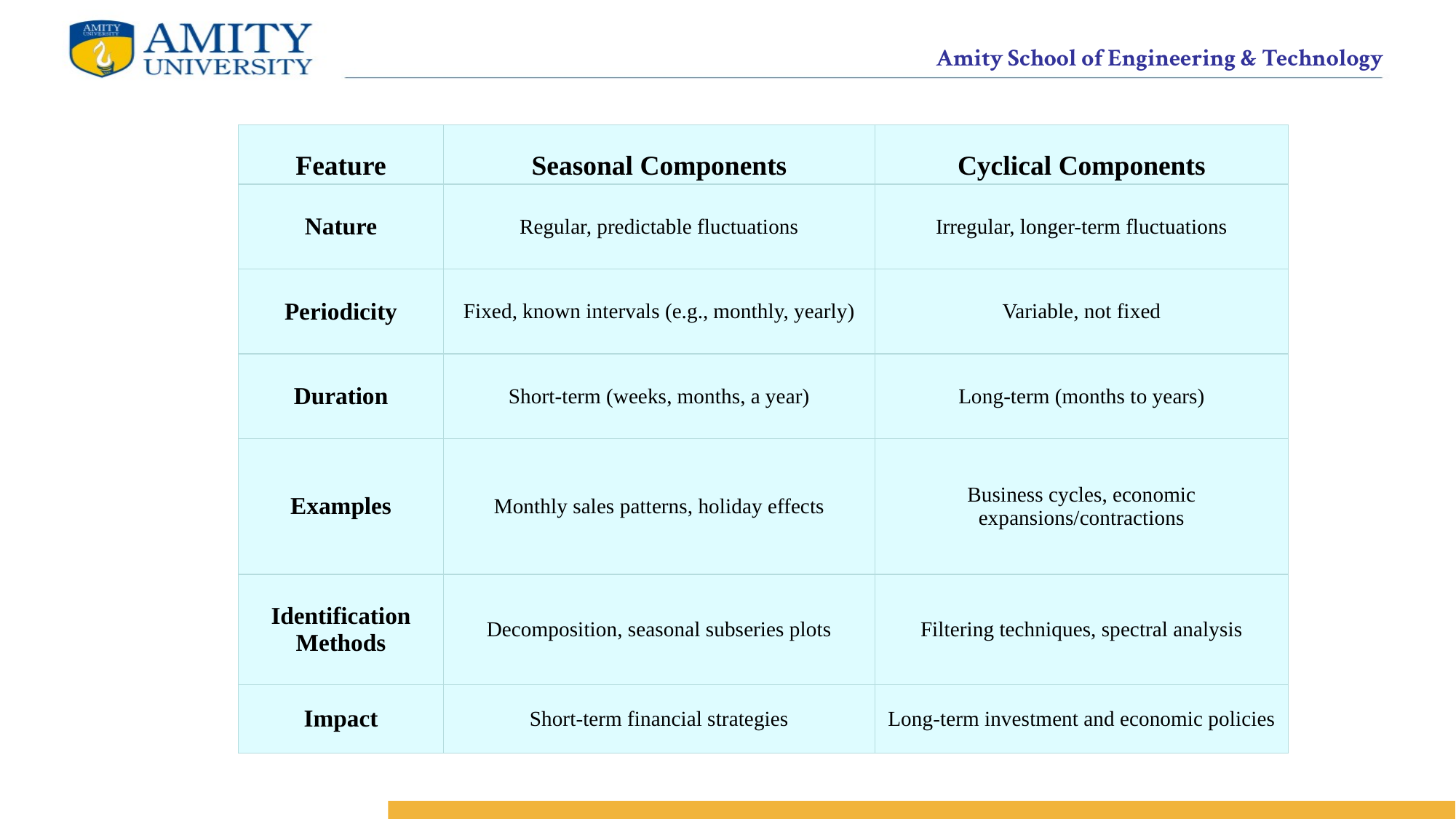

| Feature | Seasonal Components | Cyclical Components |
| --- | --- | --- |
| Nature | Regular, predictable fluctuations | Irregular, longer-term fluctuations |
| Periodicity | Fixed, known intervals (e.g., monthly, yearly) | Variable, not fixed |
| Duration | Short-term (weeks, months, a year) | Long-term (months to years) |
| Examples | Monthly sales patterns, holiday effects | Business cycles, economic expansions/contractions |
| Identification Methods | Decomposition, seasonal subseries plots | Filtering techniques, spectral analysis |
| Impact | Short-term financial strategies | Long-term investment and economic policies |